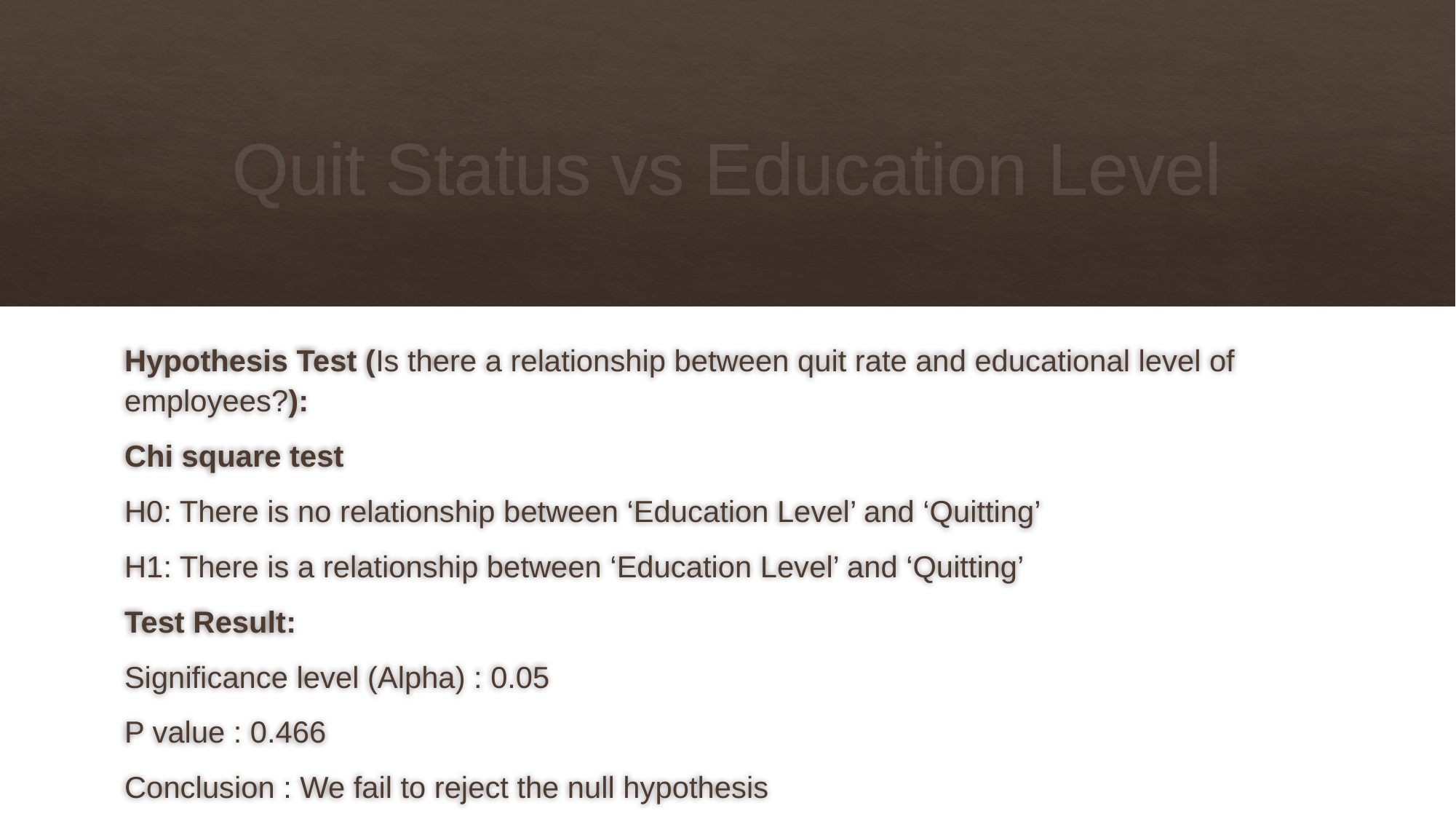

# Quit Status vs Education Level
Hypothesis Test (Is there a relationship between quit rate and educational level of employees?):
Chi square test
H0: There is no relationship between ‘Education Level’ and ‘Quitting’
H1: There is a relationship between ‘Education Level’ and ‘Quitting’
Test Result:
Significance level (Alpha) : 0.05
P value : 0.466
Conclusion : We fail to reject the null hypothesis